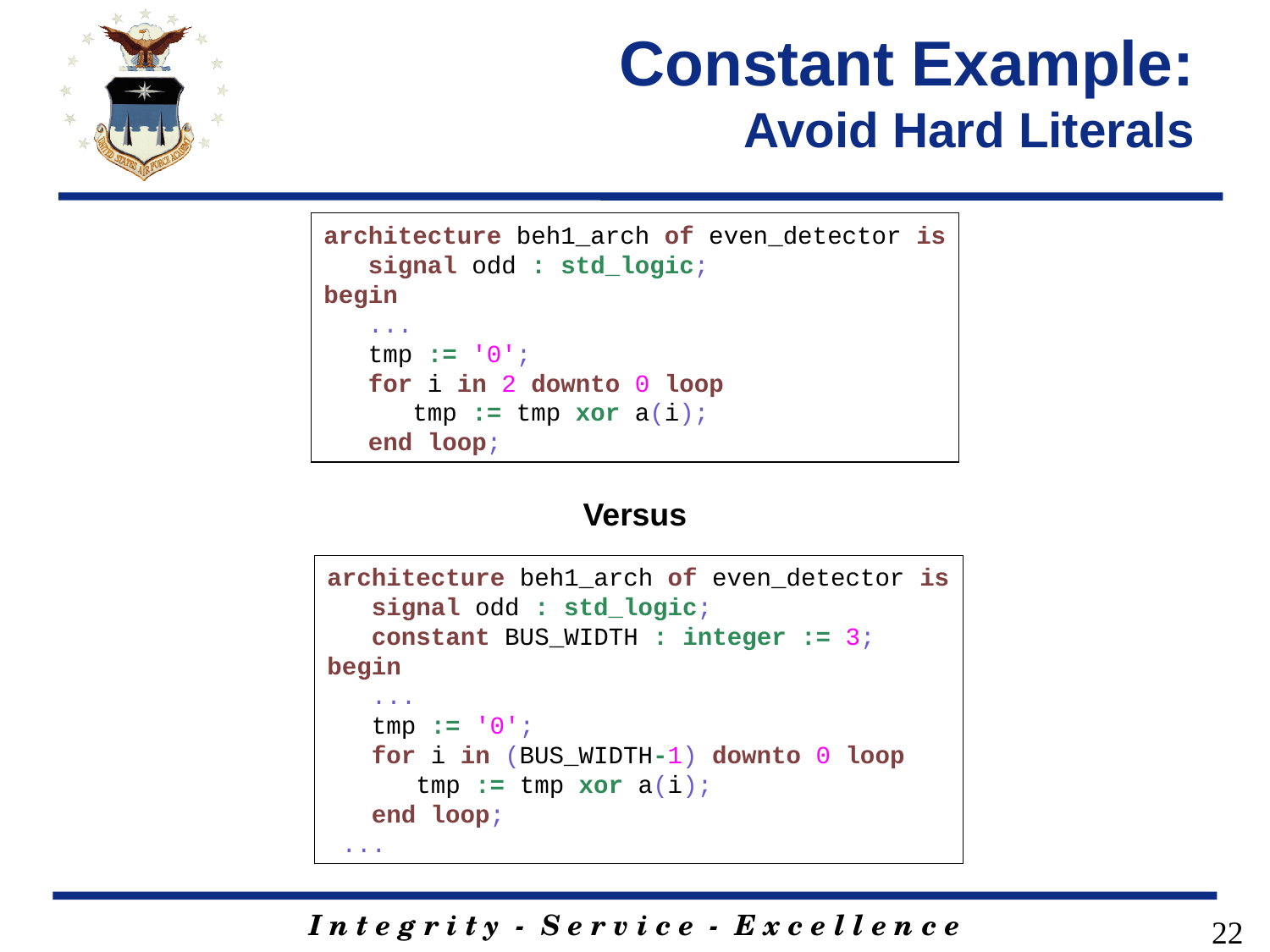

# Constant Example: Avoid Hard Literals
architecture beh1_arch of even_detector is
   signal odd : std_logic;
begin
   ...
   tmp := '0';
   for i in 2 downto 0 loop
      tmp := tmp xor a(i);
   end loop;
Versus
architecture beh1_arch of even_detector is
   signal odd : std_logic;
   constant BUS_WIDTH : integer := 3;
begin
   ...
   tmp := '0';
   for i in (BUS_WIDTH-1) downto 0 loop
      tmp := tmp xor a(i);
   end loop;
 ...

22